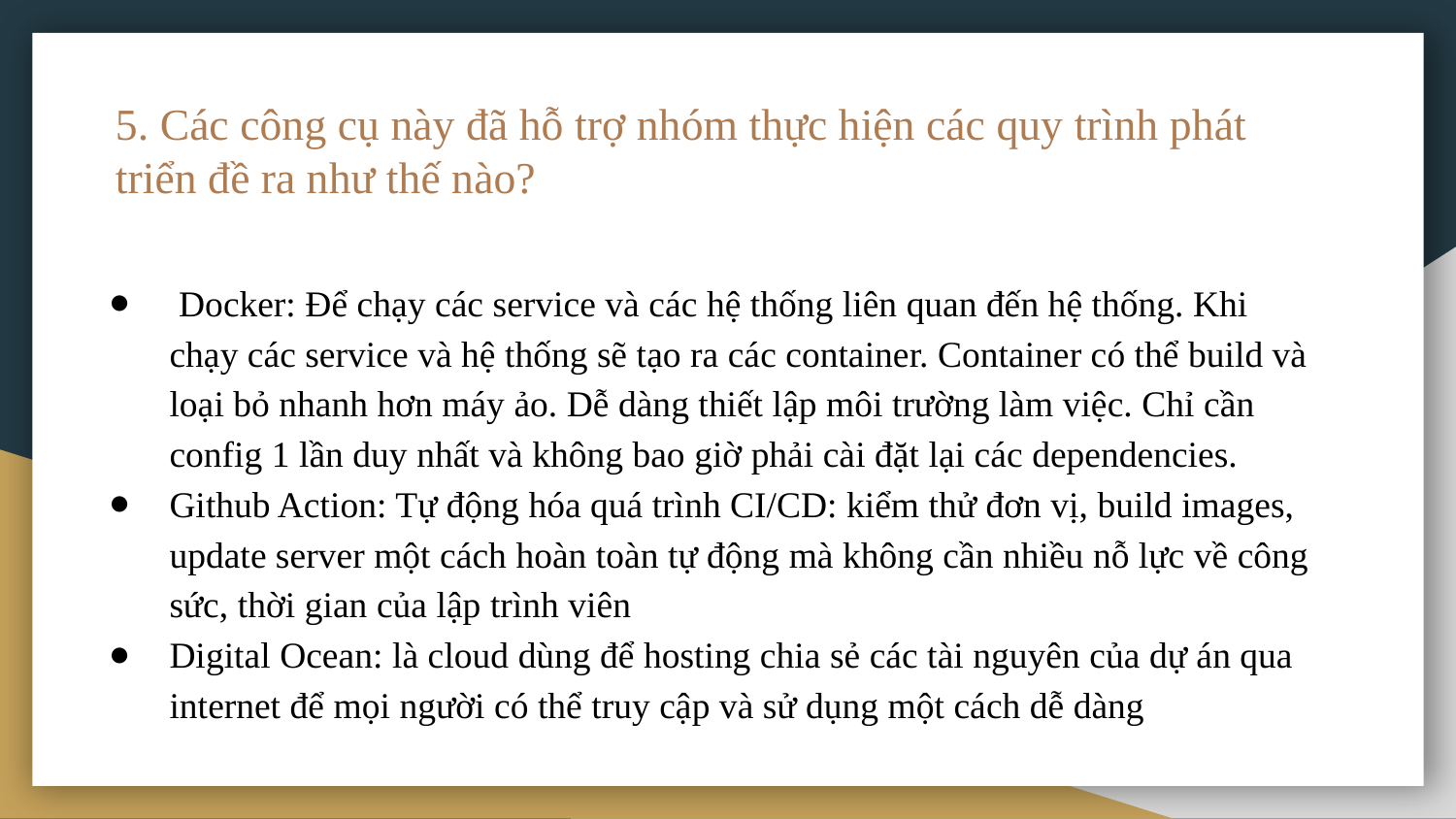

# 5. Các công cụ này đã hỗ trợ nhóm thực hiện các quy trình phát triển đề ra như thế nào?
 Docker: Để chạy các service và các hệ thống liên quan đến hệ thống. Khi chạy các service và hệ thống sẽ tạo ra các container. Container có thể build và loại bỏ nhanh hơn máy ảo. Dễ dàng thiết lập môi trường làm việc. Chỉ cần config 1 lần duy nhất và không bao giờ phải cài đặt lại các dependencies.
Github Action: Tự động hóa quá trình CI/CD: kiểm thử đơn vị, build images, update server một cách hoàn toàn tự động mà không cần nhiều nỗ lực về công sức, thời gian của lập trình viên
Digital Ocean: là cloud dùng để hosting chia sẻ các tài nguyên của dự án qua internet để mọi người có thể truy cập và sử dụng một cách dễ dàng